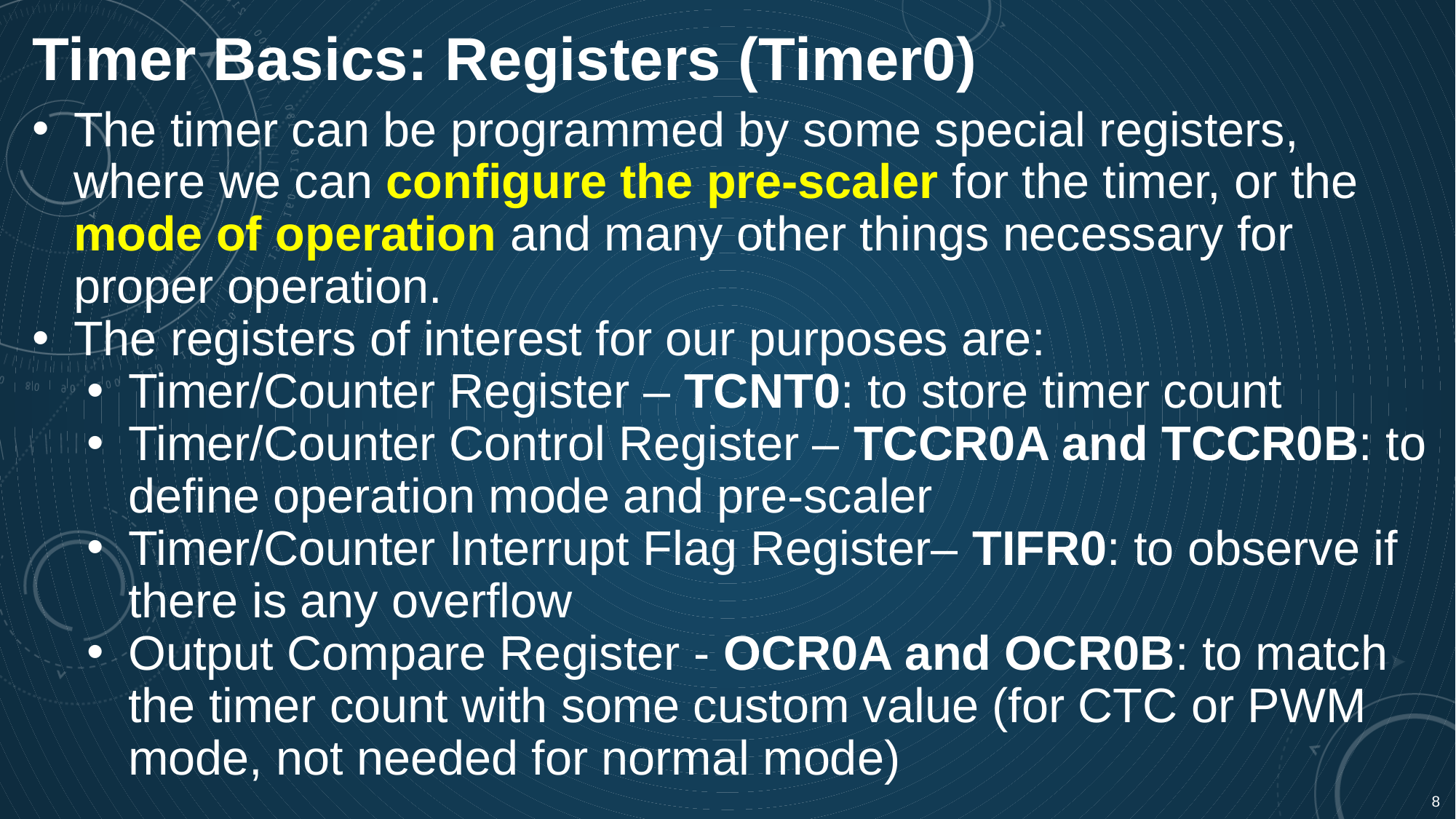

# Timer Basics: Registers (Timer0)
The timer can be programmed by some special registers, where we can configure the pre-scaler for the timer, or the mode of operation and many other things necessary for proper operation.
The registers of interest for our purposes are:
Timer/Counter Register – TCNT0: to store timer count
Timer/Counter Control Register – TCCR0A and TCCR0B: to define operation mode and pre-scaler
Timer/Counter Interrupt Flag Register– TIFR0: to observe if there is any overflow
Output Compare Register - OCR0A and OCR0B: to match the timer count with some custom value (for CTC or PWM mode, not needed for normal mode)

8